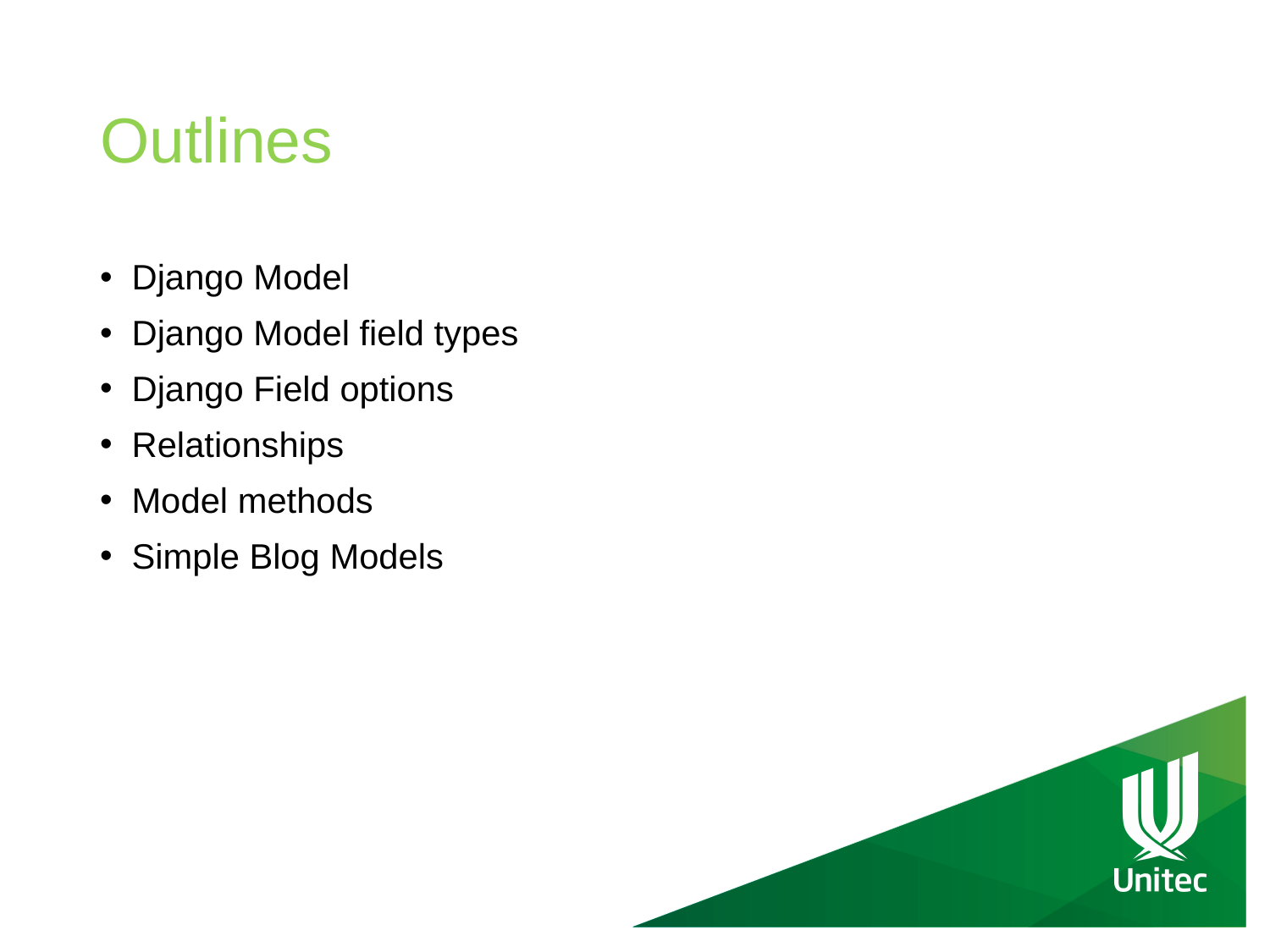

# Outlines
Django Model
Django Model field types
Django Field options
Relationships
Model methods
Simple Blog Models